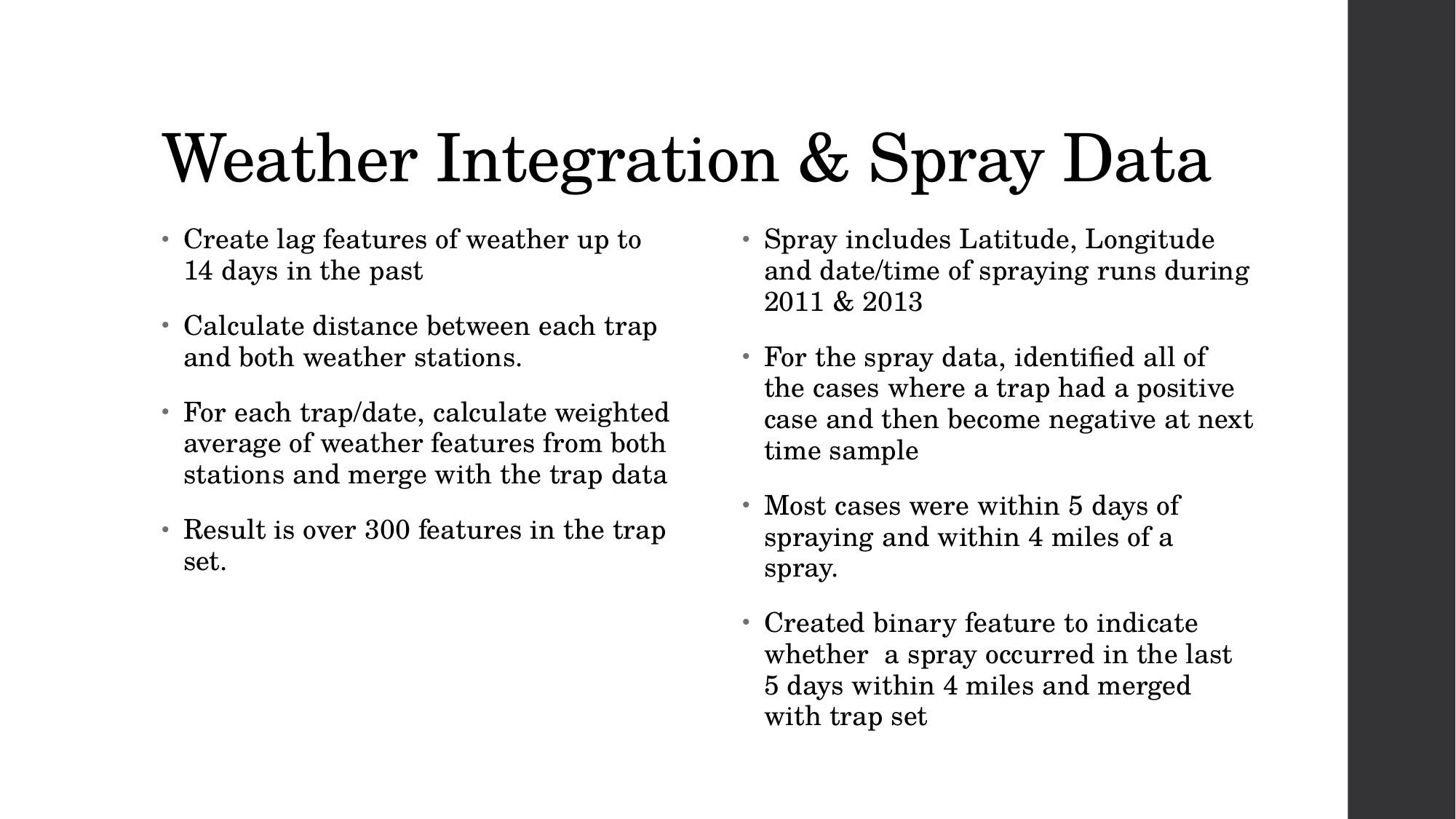

# Weather Integration & Spray Data
Create lag features of weather up to 14 days in the past
Calculate distance between each trap and both weather stations.
For each trap/date, calculate weighted average of weather features from both stations and merge with the trap data
Result is over 300 features in the trap set.

Spray includes Latitude, Longitude and date/time of spraying runs during 2011 & 2013
For the spray data, identified all of the cases where a trap had a positive case and then become negative at next time sample
Most cases were within 5 days of spraying and within 4 miles of a spray.
Created binary feature to indicate whether  a spray occurred in the last 5 days within 4 miles and merged with trap set